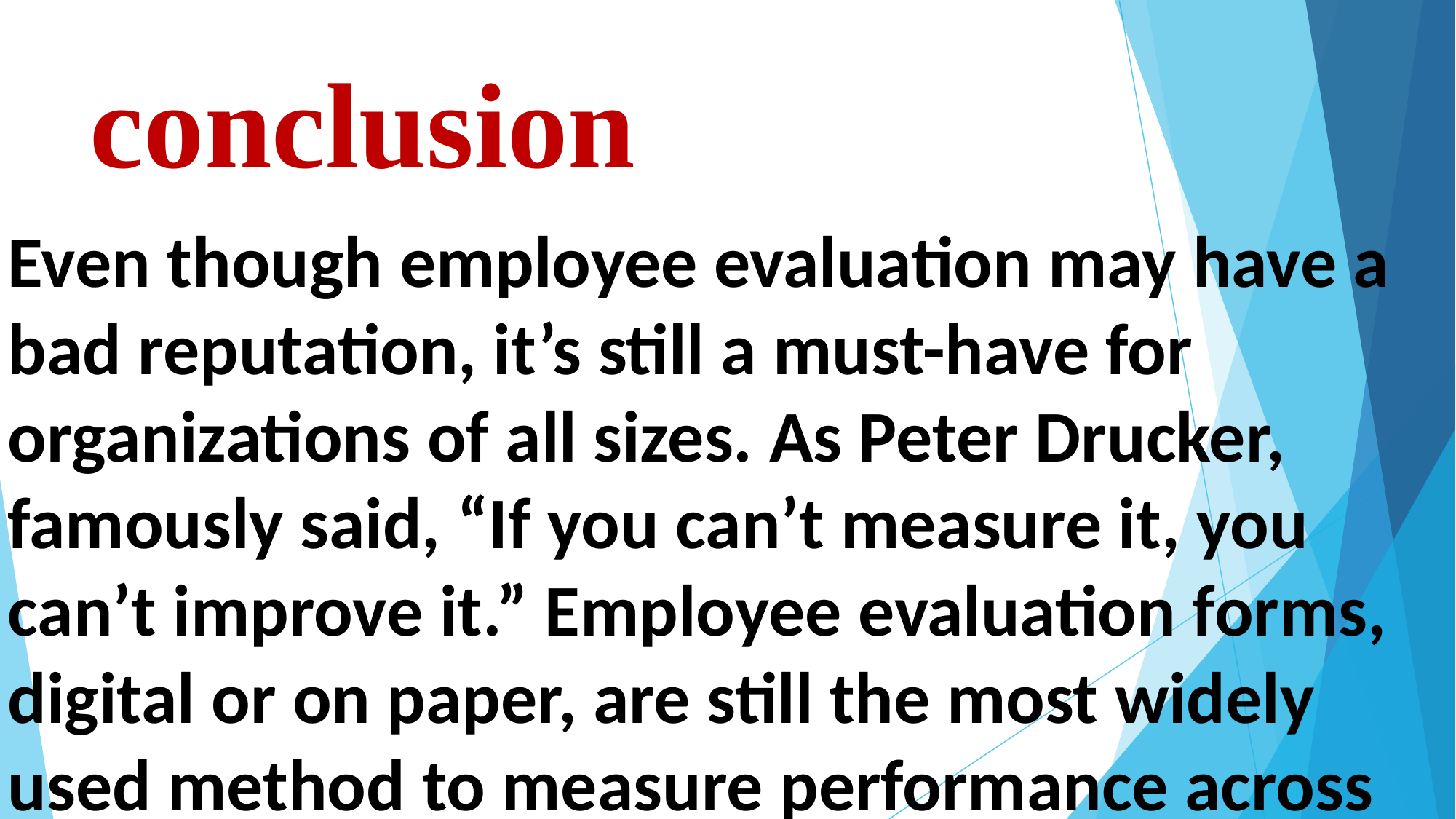

# conclusion
Even though employee evaluation may have a bad reputation, it’s still a must-have for organizations of all sizes. As Peter Drucker, famously said, “If you can’t measure it, you can’t improve it.” Employee evaluation forms, digital or on paper, are still the most widely used method to measure performance across all positions in your company.
To make sure your employee evaluation form is effective, focus on providing objective and honest rating. Include both numeric scales and open-ended questions to collect quantitative and qualitative data.